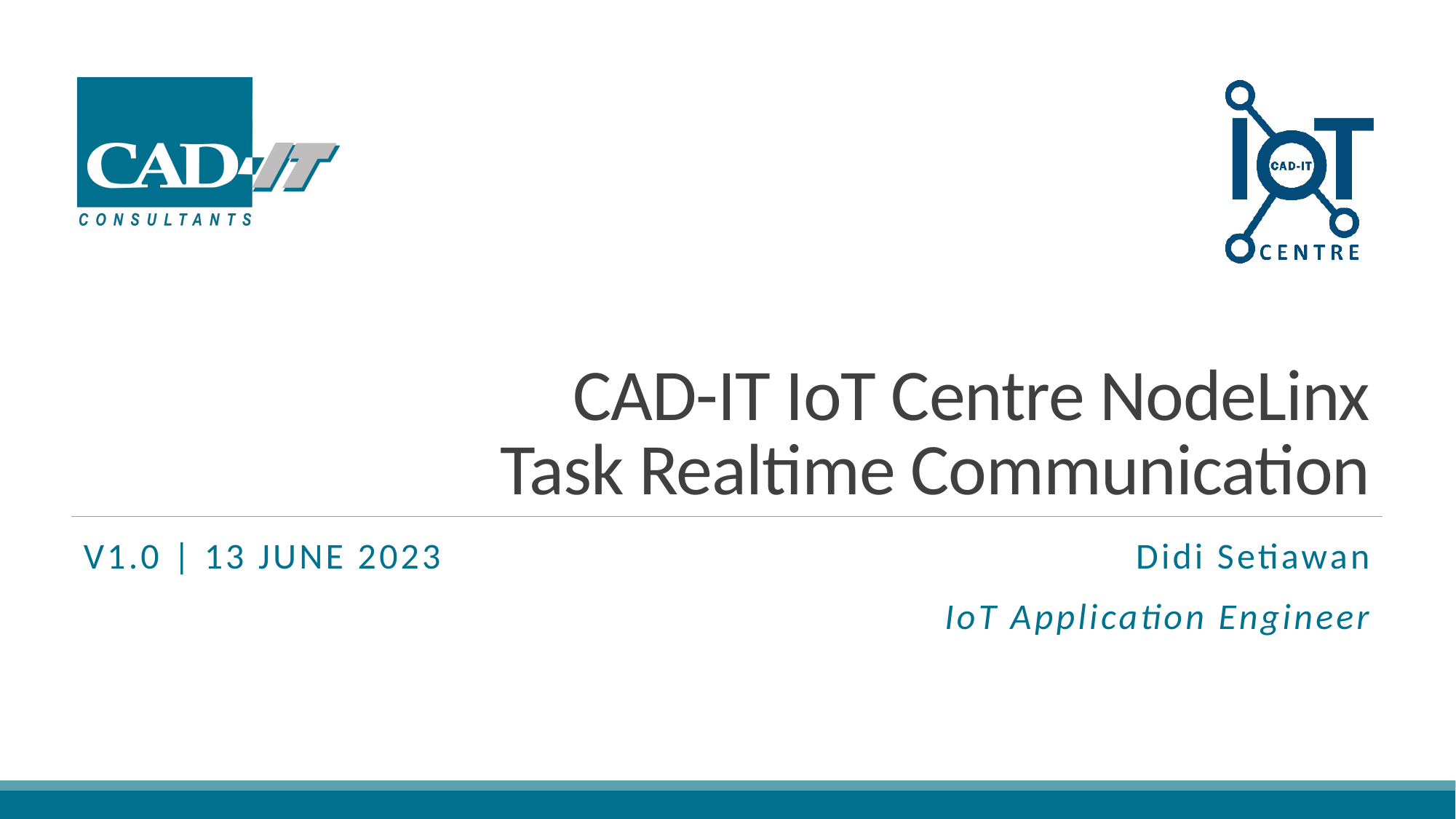

# CAD-IT IoT Centre NodeLinx Task Realtime Communication
V1.0 | 13 JUNE 2023
Didi Setiawan
IoT Application Engineer